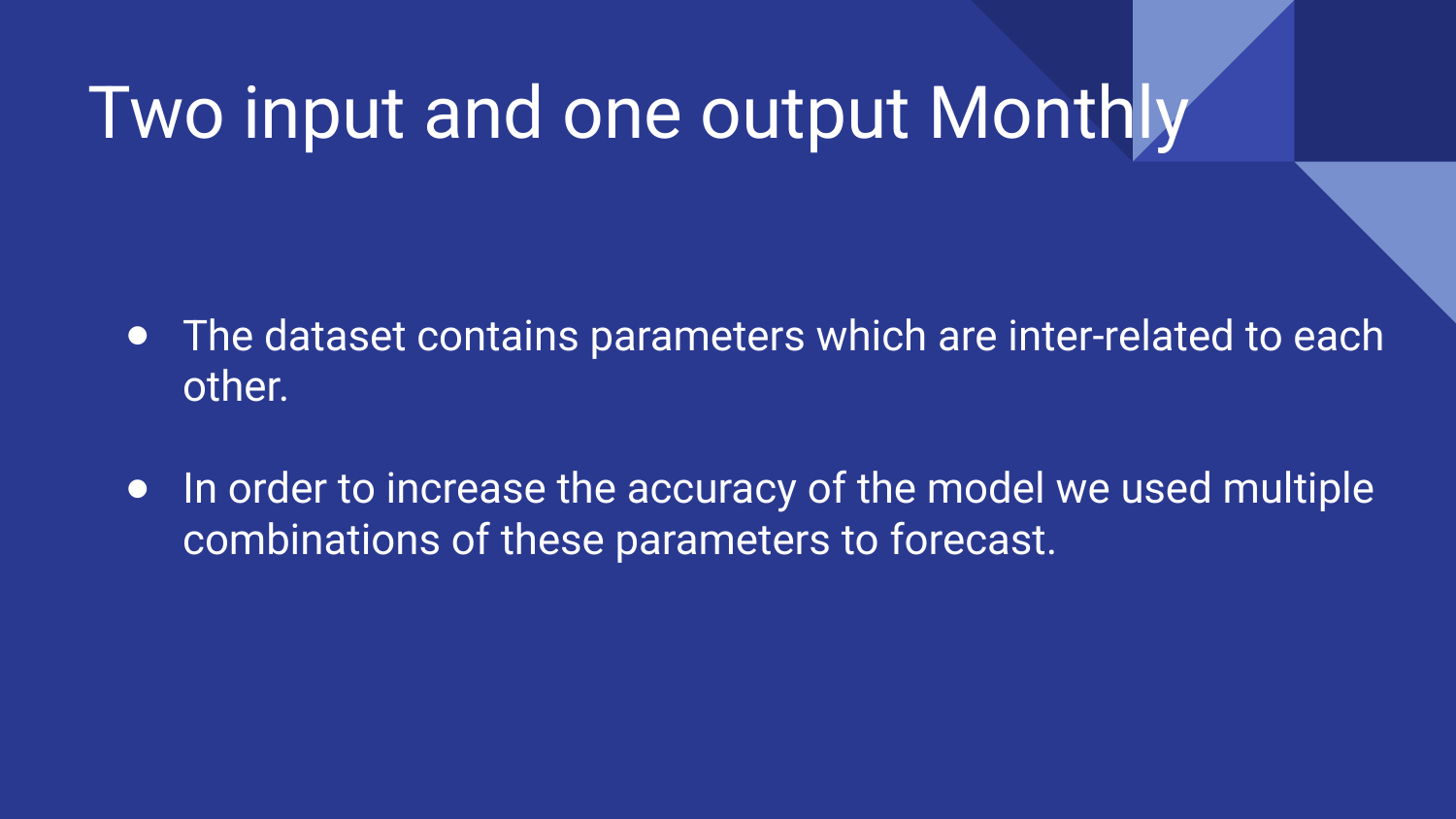

# Two input and one output Monthly

The dataset contains parameters which are inter-related to each other.

In order to increase the accuracy of the model we used multiple combinations of these parameters to forecast.